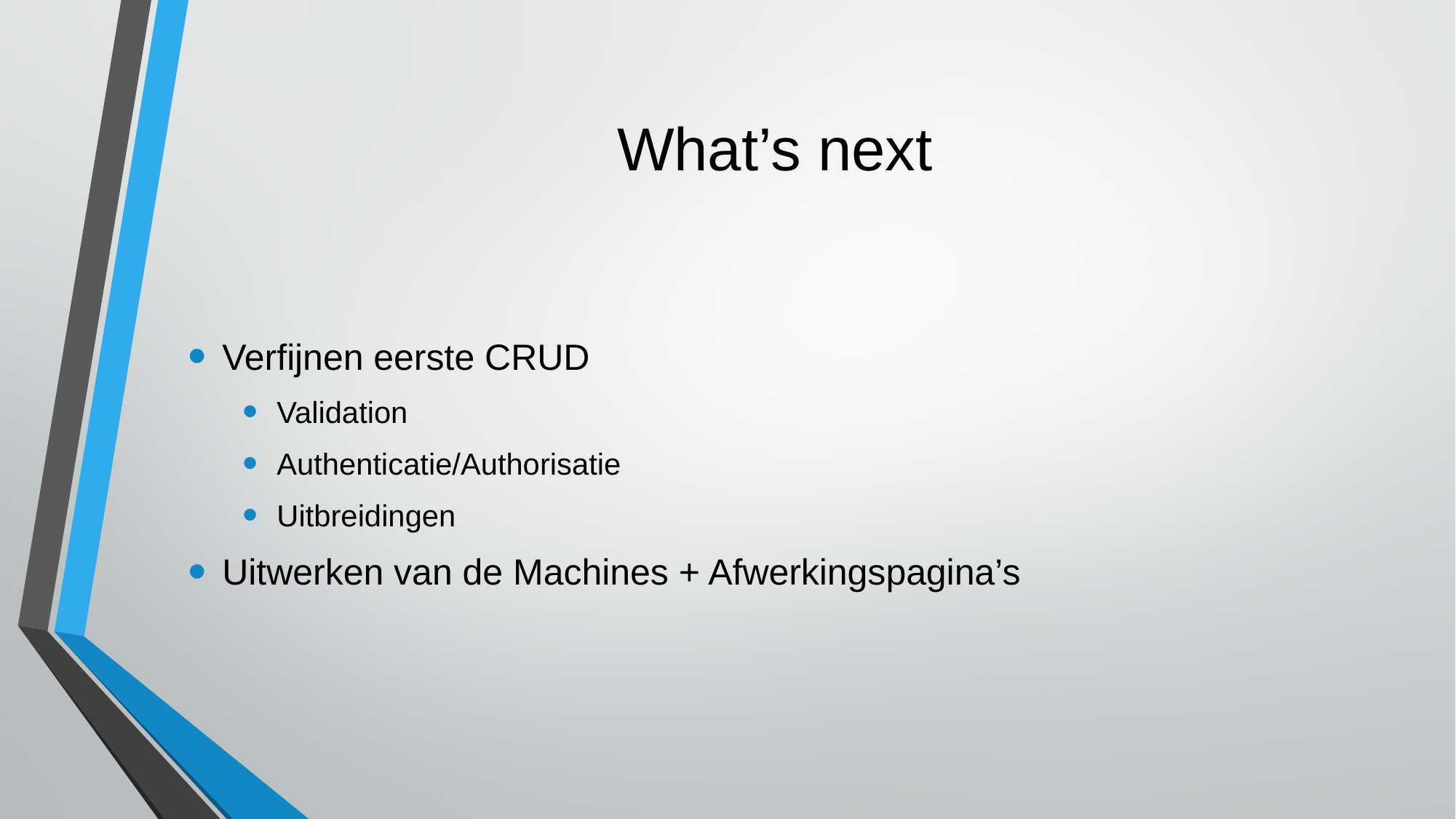

# What’s next
Verfijnen eerste CRUD
Validation
Authenticatie/Authorisatie
Uitbreidingen
Uitwerken van de Machines + Afwerkingspagina’s